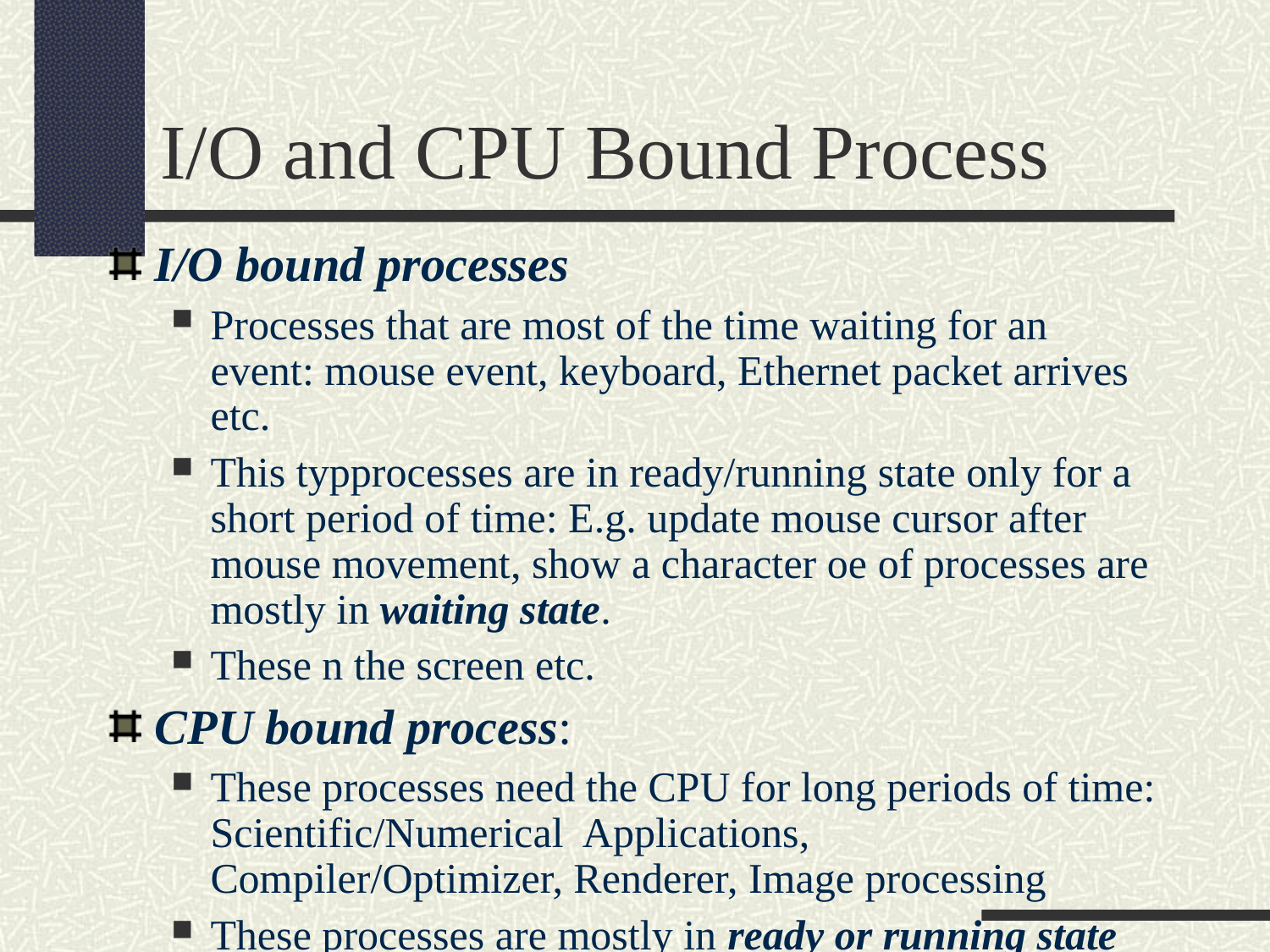

I/O and CPU Bound Process
I/O bound processes
Processes that are most of the time waiting for an event: mouse event, keyboard, Ethernet packet arrives etc.
This typprocesses are in ready/running state only for a short period of time: E.g. update mouse cursor after mouse movement, show a character oe of processes are mostly in waiting state.
These n the screen etc.
CPU bound process:
These processes need the CPU for long periods of time: Scientific/Numerical  Applications, Compiler/Optimizer, Renderer, Image processing
These processes are mostly in ready or running state
Most applications are I/O bound